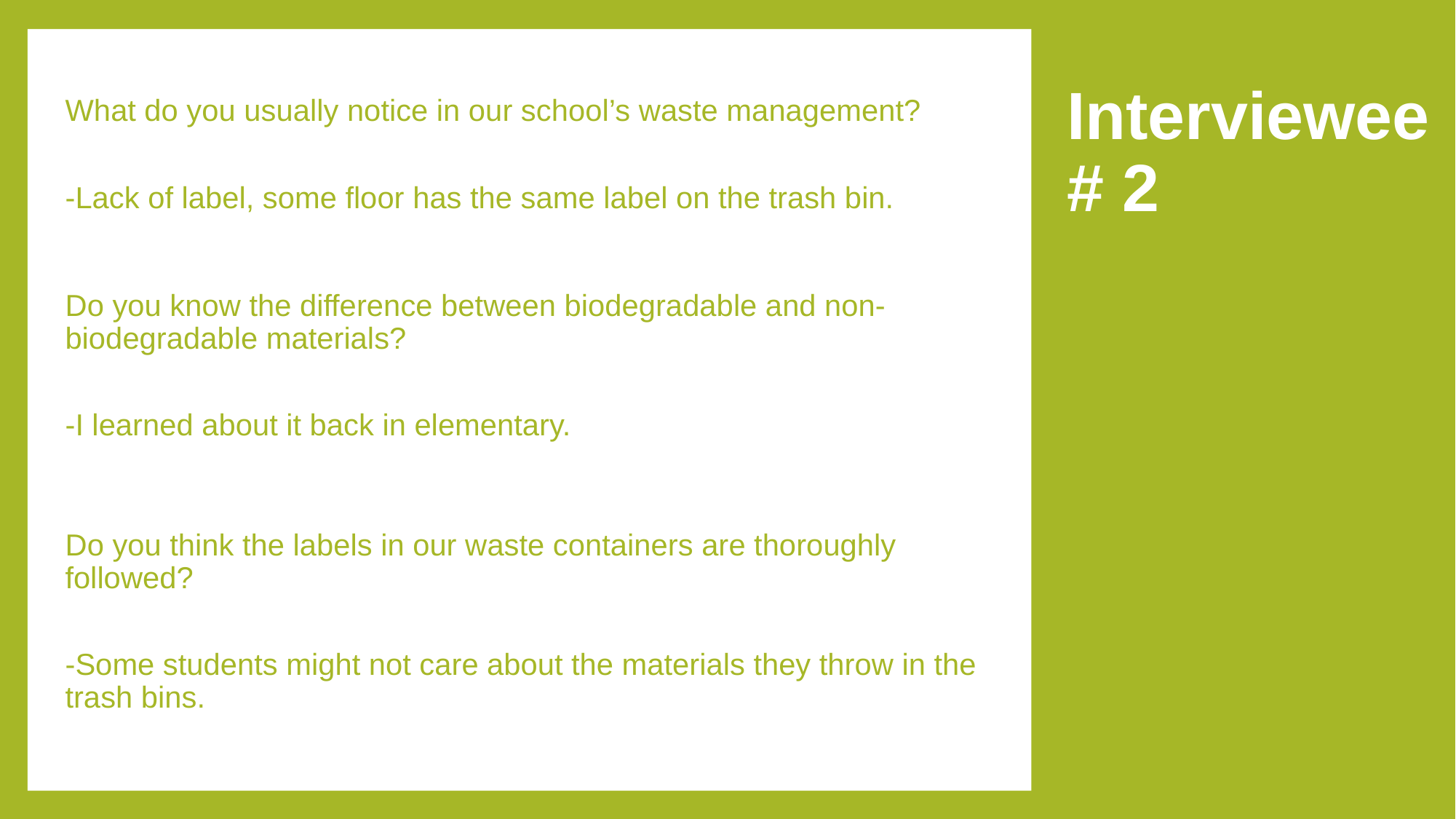

# Interviewee # 2
What do you usually notice in our school’s waste management?
-Lack of label, some floor has the same label on the trash bin.

Do you know the difference between biodegradable and non-biodegradable materials?
-I learned about it back in elementary.
Do you think the labels in our waste containers are thoroughly followed?
-Some students might not care about the materials they throw in the trash bins.